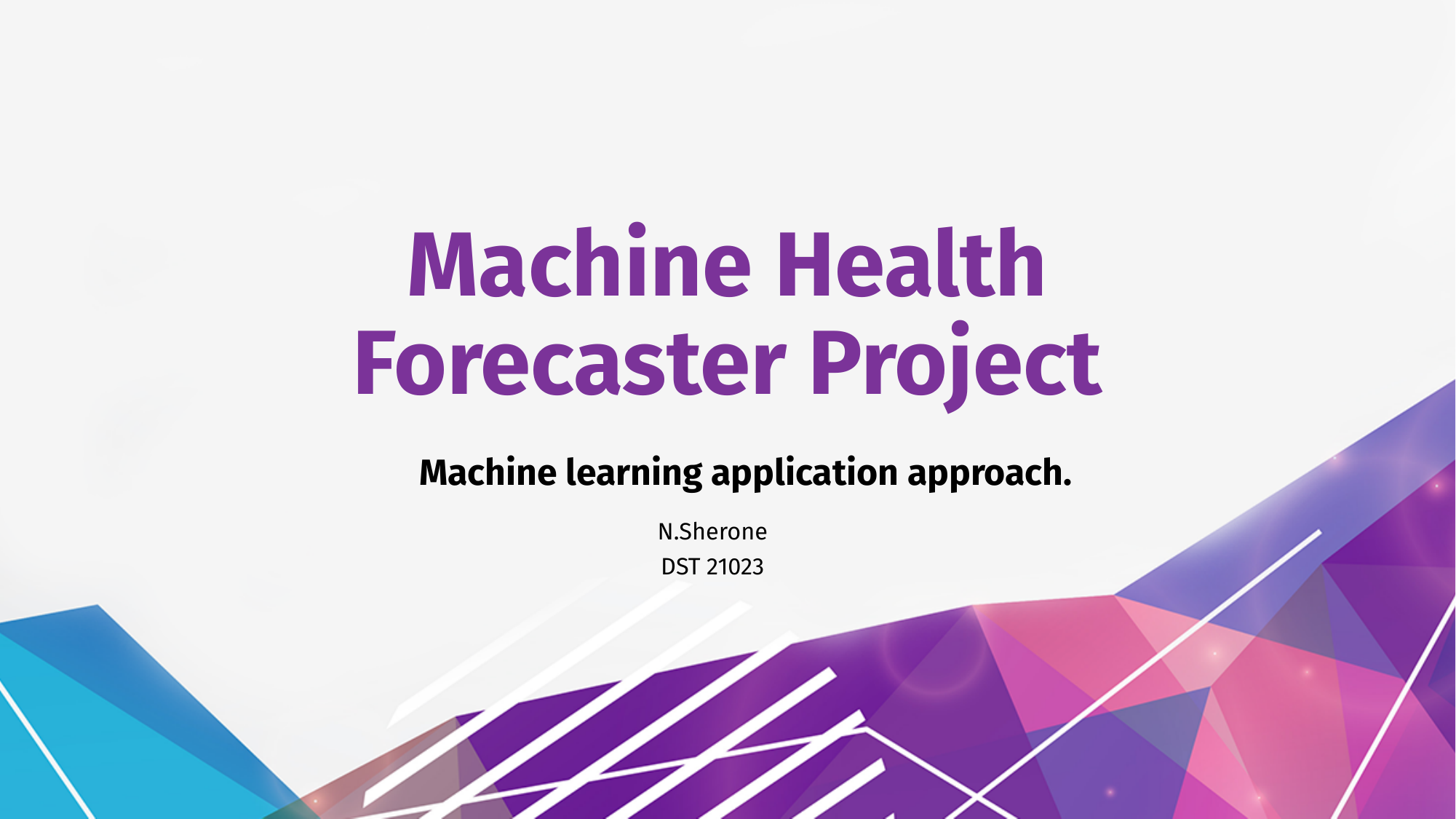

# Machine Health Forecaster Project
Machine learning application approach.
N.Sherone
DST 21023